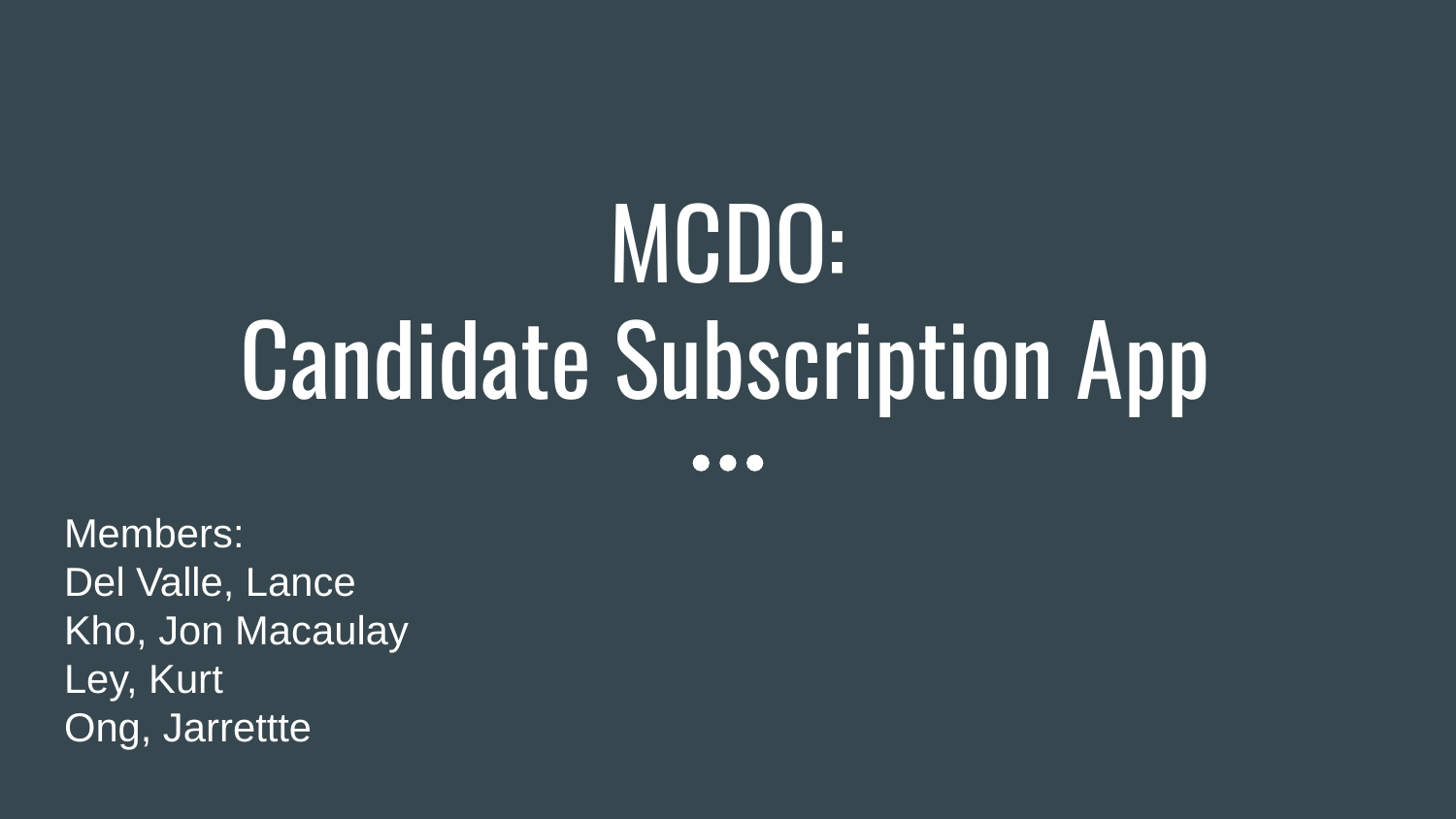

# MCDO:
 Candidate Subscription App
Members:
Del Valle, Lance
Kho, Jon Macaulay
Ley, Kurt
Ong, Jarrettte